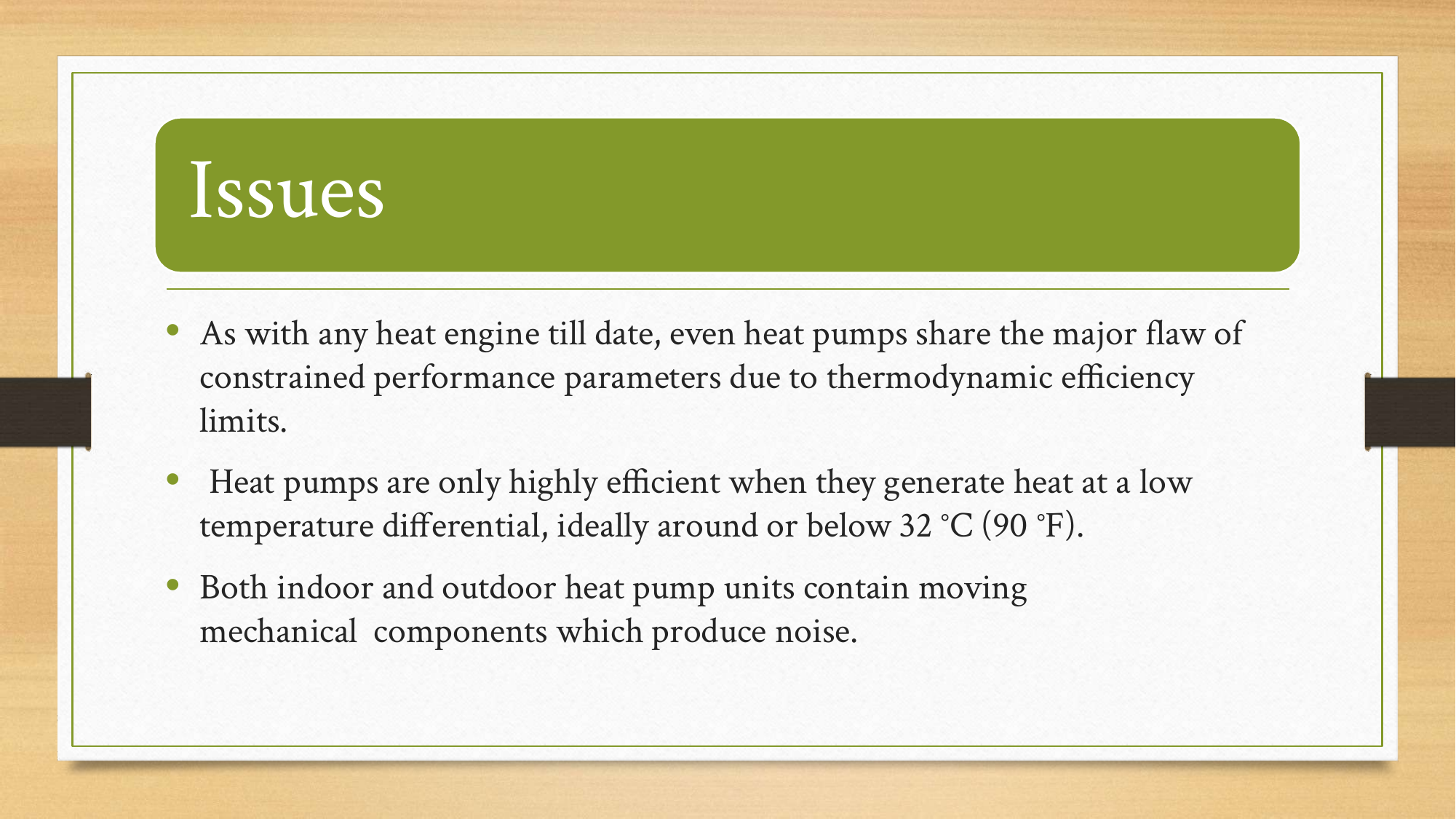

# Issues
As with any heat engine till date, even heat pumps share the major flaw of  constrained performance parameters due to thermodynamic efficiency limits.
Heat pumps are only highly efficient when they generate heat at a low
temperature differential, ideally around or below 32 °C (90 °F).
Both indoor and outdoor heat pump units contain moving mechanical  components which produce noise.